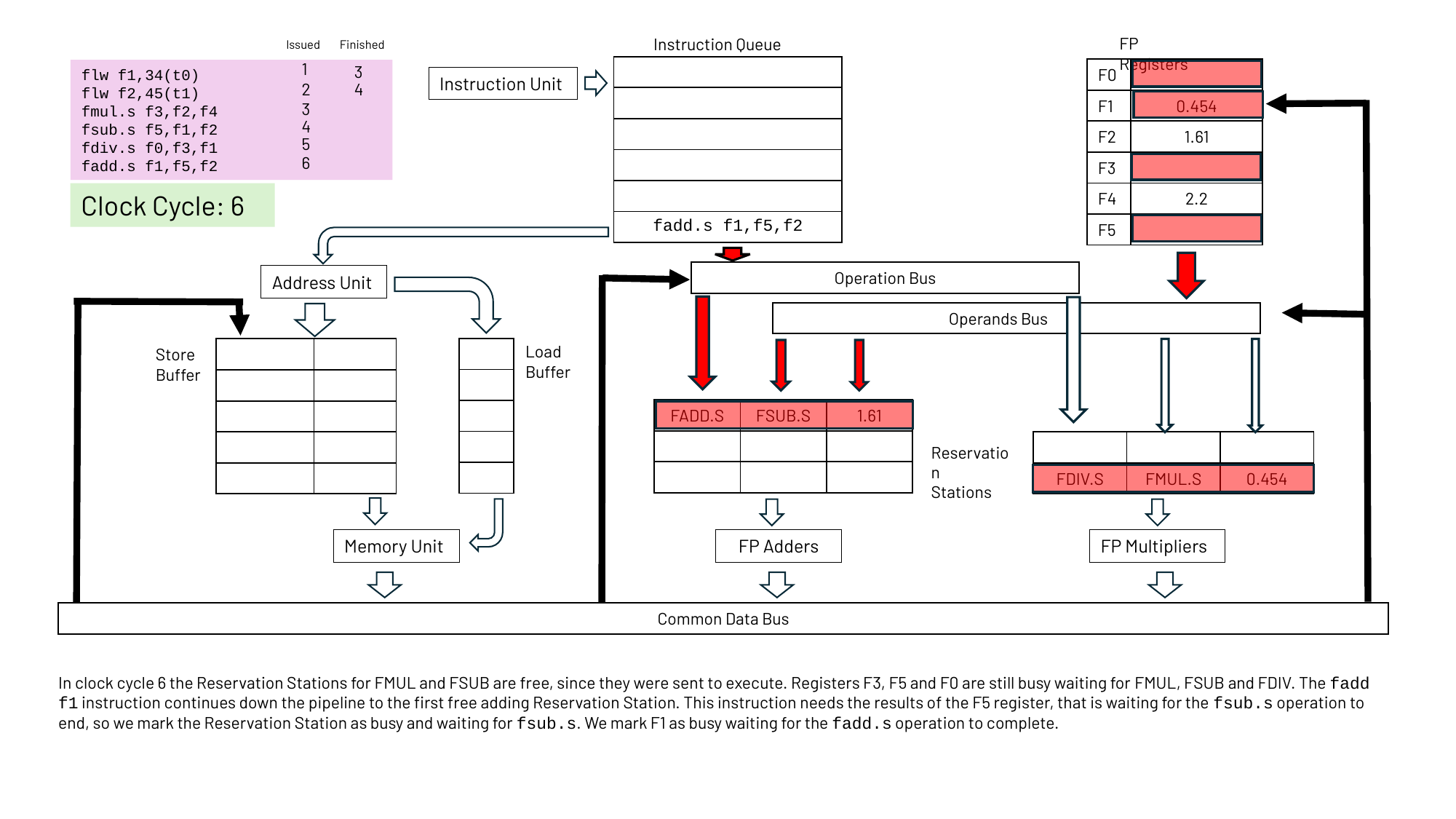

FP Registers
Instruction Queue
Finished
Issued
1
3
|  |
| --- |
|  |
|  |
|  |
|  |
| fadd.s f1,f5,f2 |
| F0 |  |
| --- | --- |
| F1 | 0.454 |
| F2 | 1.61 |
| F3 |  |
| F4 | 2.2 |
| F5 |  |
flw f1,34(t0)
flw f2,45(t1)
fmul.s f3,f2,f4
fsub.s f5,f1,f2
fdiv.s f0,f3,f1
fadd.s f1,f5,f2

Instruction Unit

4
2

3

4
5
6

Clock Cycle: 6

| Operation Bus |
| --- |
Address Unit

| Operands Bus |
| --- |

Load
Buffer
|  |
| --- |
|  |
|  |
|  |
|  |
Store
Buffer
|  |  |
| --- | --- |
|  |  |
|  |  |
|  |  |
|  |  |

| FADD.S | FSUB.S | 1.61 |
| --- | --- | --- |
|  |  |  |
|  |  |  |

|  |  |  |
| --- | --- | --- |
| FDIV.S | FMUL.S | 0.454 |
Reservation
Stations

Memory Unit
FP Adders
FP Multipliers

| Common Data Bus |
| --- |
In clock cycle 6 the Reservation Stations for FMUL and FSUB are free, since they were sent to execute. Registers F3, F5 and F0 are still busy waiting for FMUL, FSUB and FDIV. The fadd f1 instruction continues down the pipeline to the first free adding Reservation Station. This instruction needs the results of the F5 register, that is waiting for the fsub.s operation to end, so we mark the Reservation Station as busy and waiting for fsub.s. We mark F1 as busy waiting for the fadd.s operation to complete.